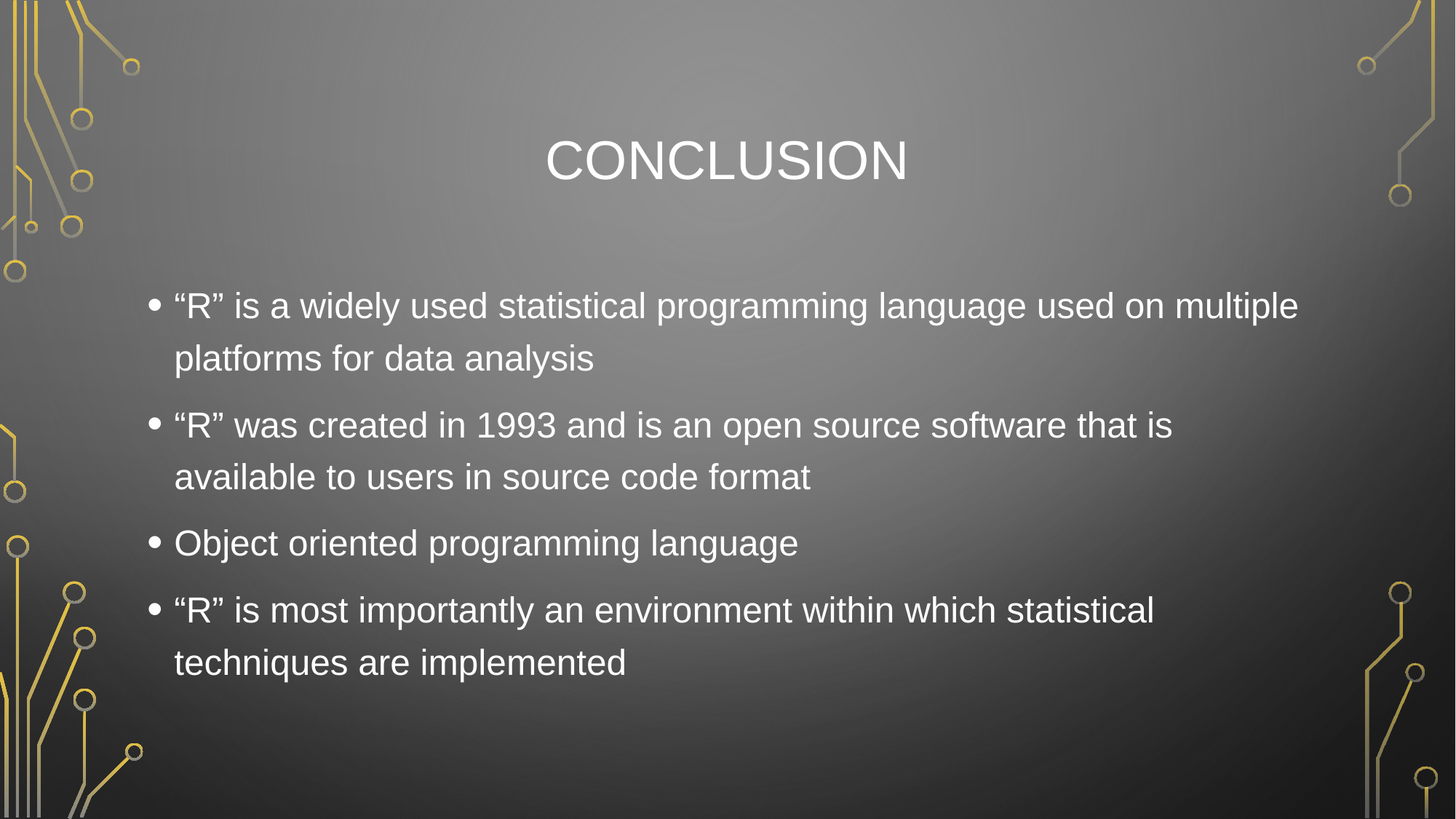

# conclusion
“R” is a widely used statistical programming language used on multiple platforms for data analysis
“R” was created in 1993 and is an open source software that is available to users in source code format
Object oriented programming language
“R” is most importantly an environment within which statistical techniques are implemented